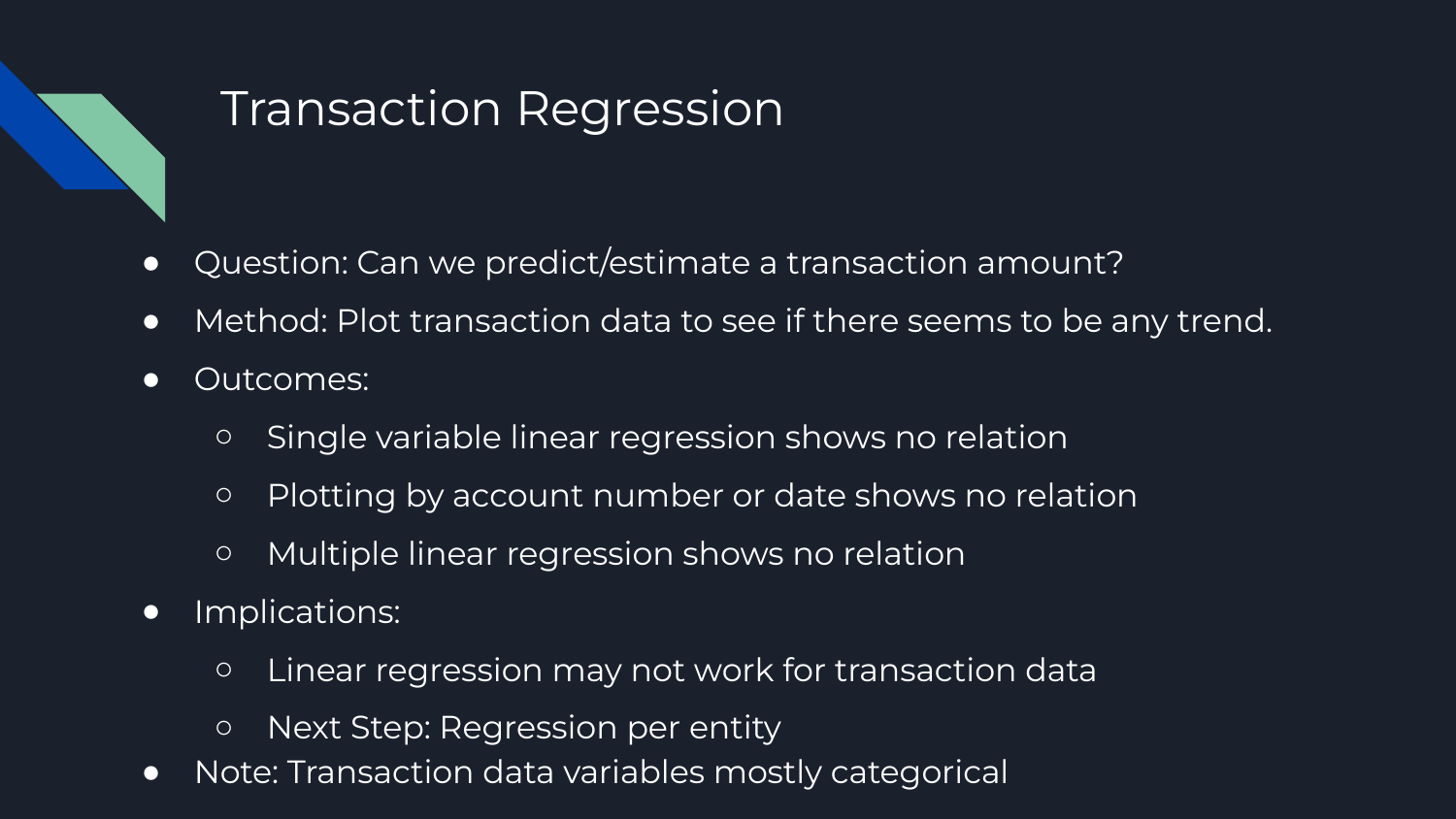

# Transaction Regression
Question: Can we predict/estimate a transaction amount?
Method: Plot transaction data to see if there seems to be any trend.
Outcomes:
Single variable linear regression shows no relation
Plotting by account number or date shows no relation
Multiple linear regression shows no relation
Implications:
Linear regression may not work for transaction data
Next Step: Regression per entity
Note: Transaction data variables mostly categorical